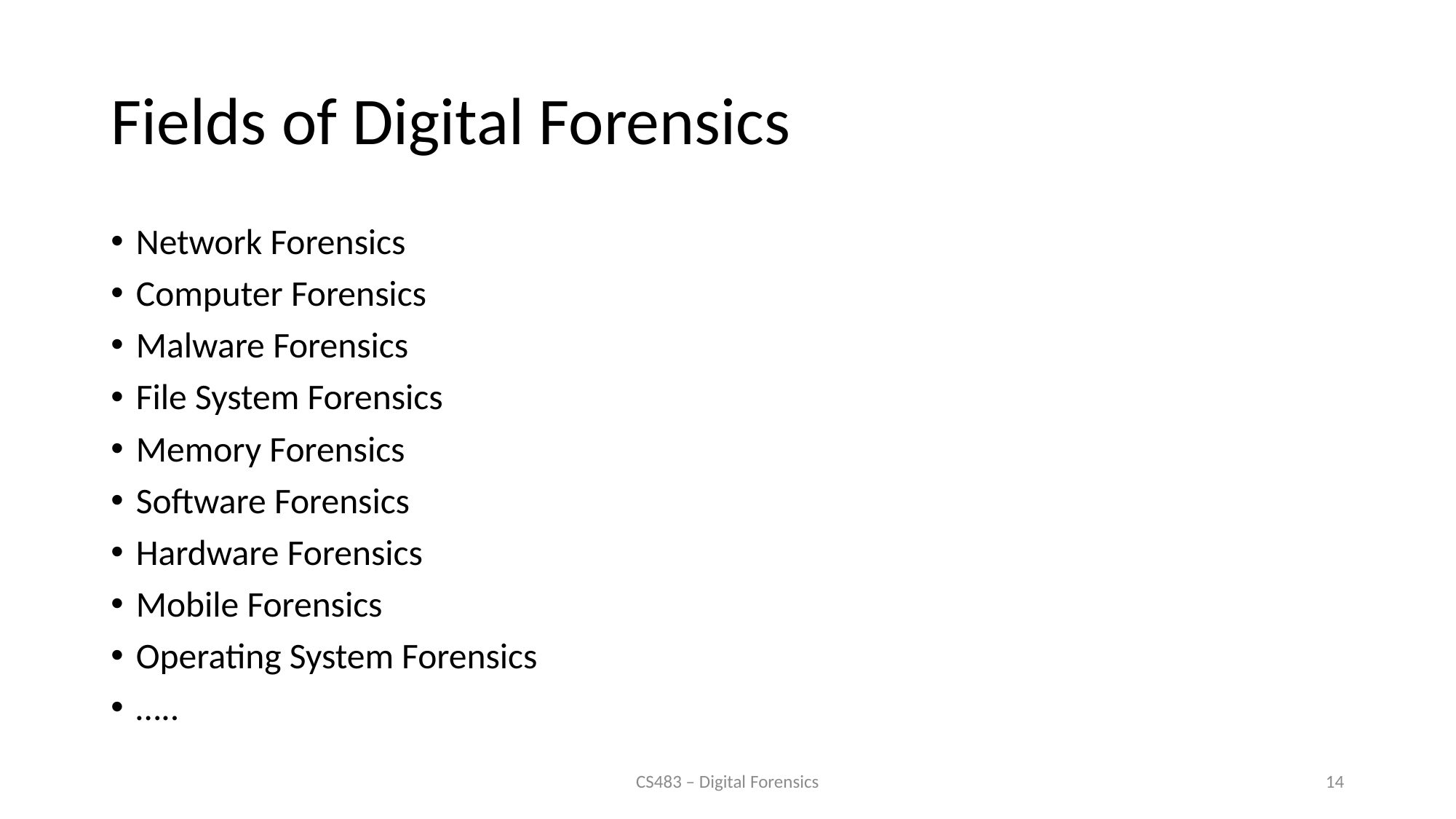

# Fields of Digital Forensics
Network Forensics
Computer Forensics
Malware Forensics
File System Forensics
Memory Forensics
Software Forensics
Hardware Forensics
Mobile Forensics
Operating System Forensics
…..
CS483 – Digital Forensics
14